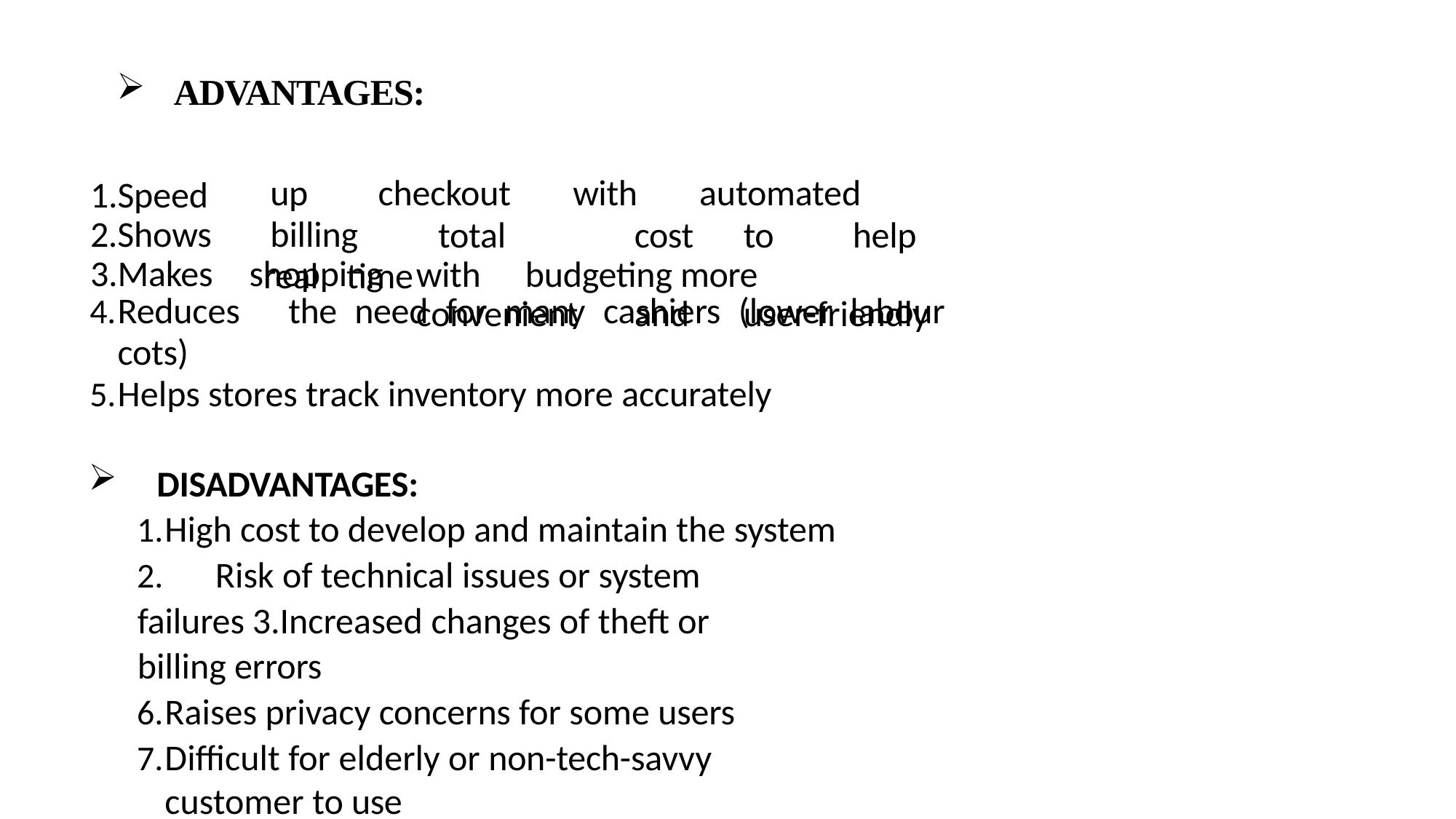

ADVANTAGES:
1.Speed
up	checkout	with	automated	billing
real	time
2.Shows
total		cost	to	help	with	budgeting more	convenient	and	user-friendly
3.Makes	shopping
Reduces	the	need	for	many	cashiers	(lower	labour	cots)
Helps stores track inventory more accurately

DISADVANTAGES:
High cost to develop and maintain the system
	Risk of technical issues or system failures 3.Increased changes of theft or billing errors
Raises privacy concerns for some users
Difficult for elderly or non-tech-savvy customer to use